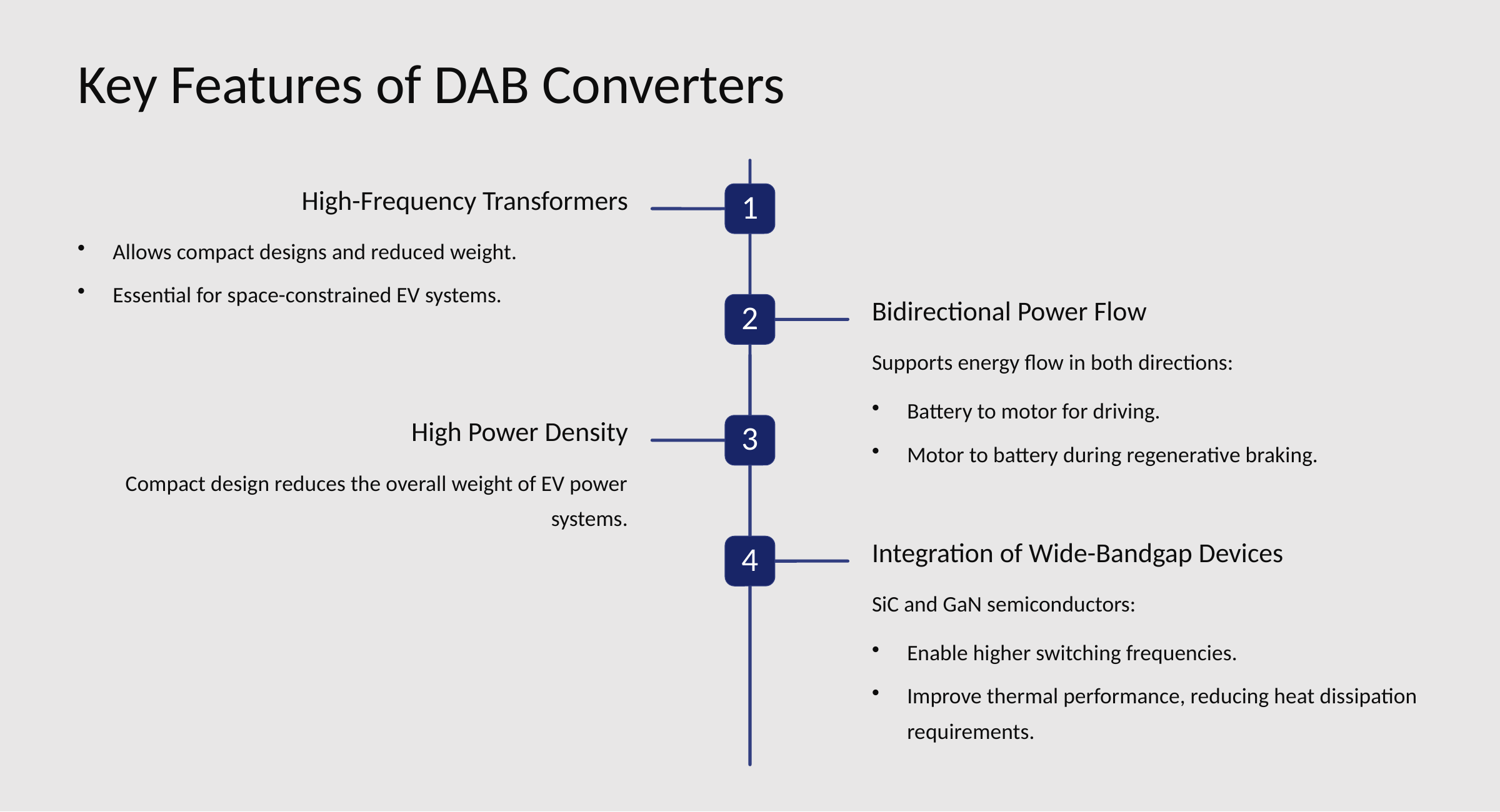

Key Features of DAB Converters

High-Frequency Transformers

1

Allows compact designs and reduced weight.
Essential for space-constrained EV systems.
Bidirectional Power Flow

2

Supports energy flow in both directions:
Battery to motor for driving.
High Power Density

3
Motor to battery during regenerative braking.

Compact design reduces the overall weight of EV power systems.
Integration of Wide-Bandgap Devices

4

SiC and GaN semiconductors:
Enable higher switching frequencies.
Improve thermal performance, reducing heat dissipation requirements.